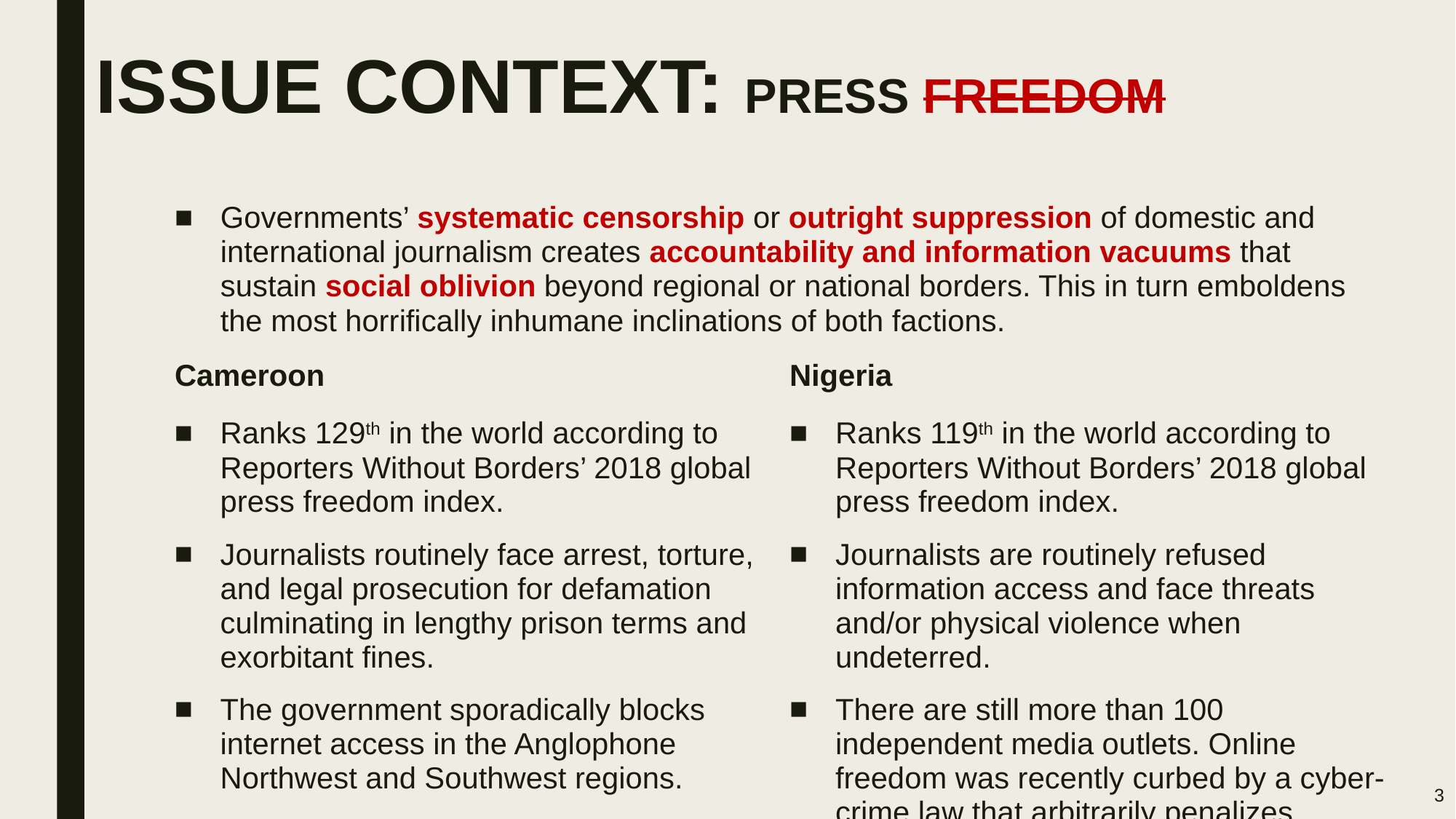

# ISSUE CONTEXT: PRESS FREEDOM
Governments’ systematic censorship or outright suppression of domestic and international journalism creates accountability and information vacuums that sustain social oblivion beyond regional or national borders. This in turn emboldens the most horrifically inhumane inclinations of both factions.
Cameroon
Nigeria
Ranks 129th in the world according to Reporters Without Borders’ 2018 global press freedom index.
Journalists routinely face arrest, torture, and legal prosecution for defamation culminating in lengthy prison terms and exorbitant fines.
The government sporadically blocks internet access in the Anglophone Northwest and Southwest regions.
Ranks 119th in the world according to Reporters Without Borders’ 2018 global press freedom index.
Journalists are routinely refused information access and face threats and/or physical violence when undeterred.
There are still more than 100 independent media outlets. Online freedom was recently curbed by a cyber-crime law that arbitrarily penalizes bloggers.

3